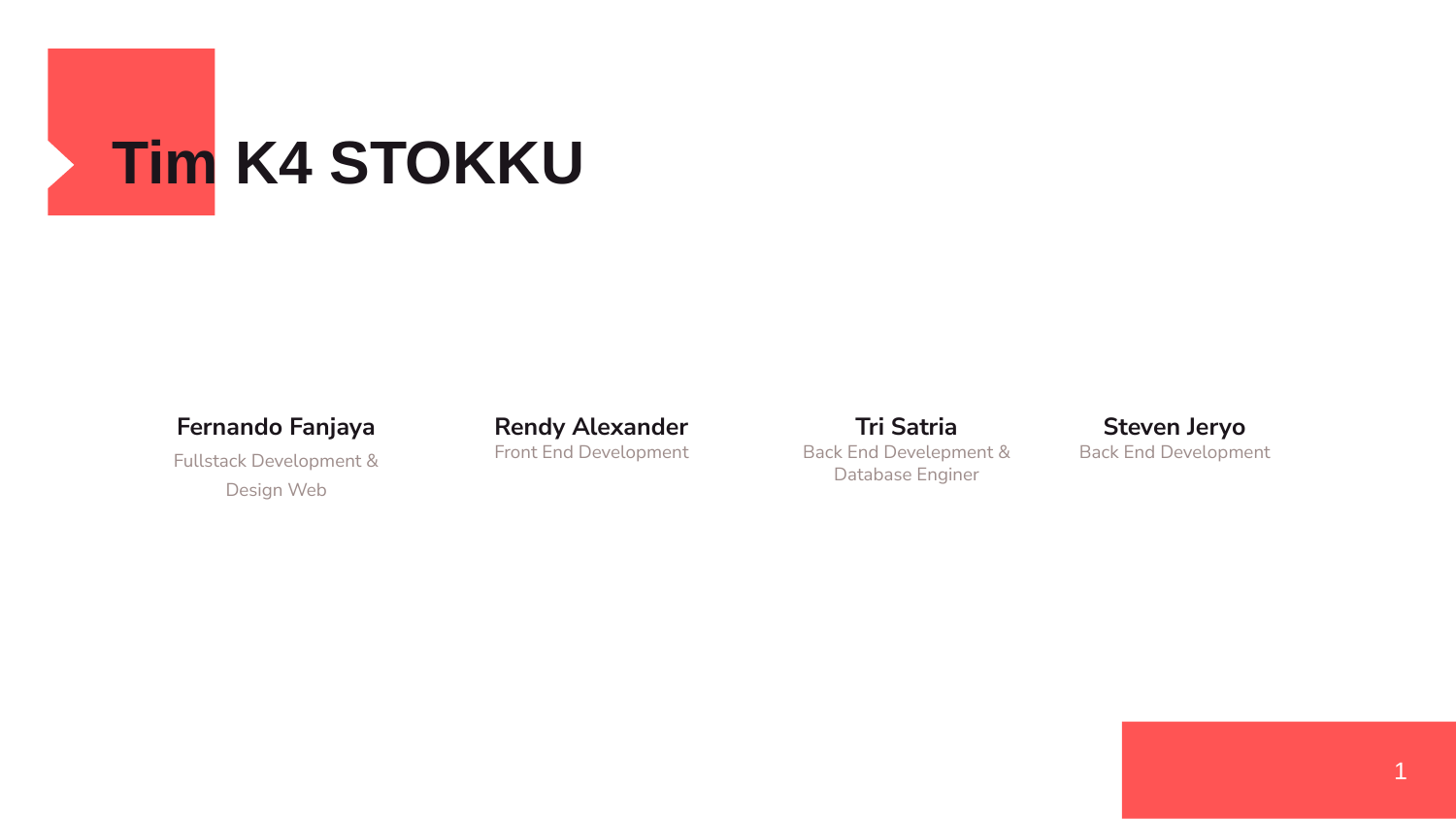

# Tim K4 STOKKU
Fernando Fanjaya
Fullstack Development &
Design Web

Rendy Alexander
Front End Development

Tri Satria
Back End Develepment & Database Enginer

Steven Jeryo
Back End Development

1